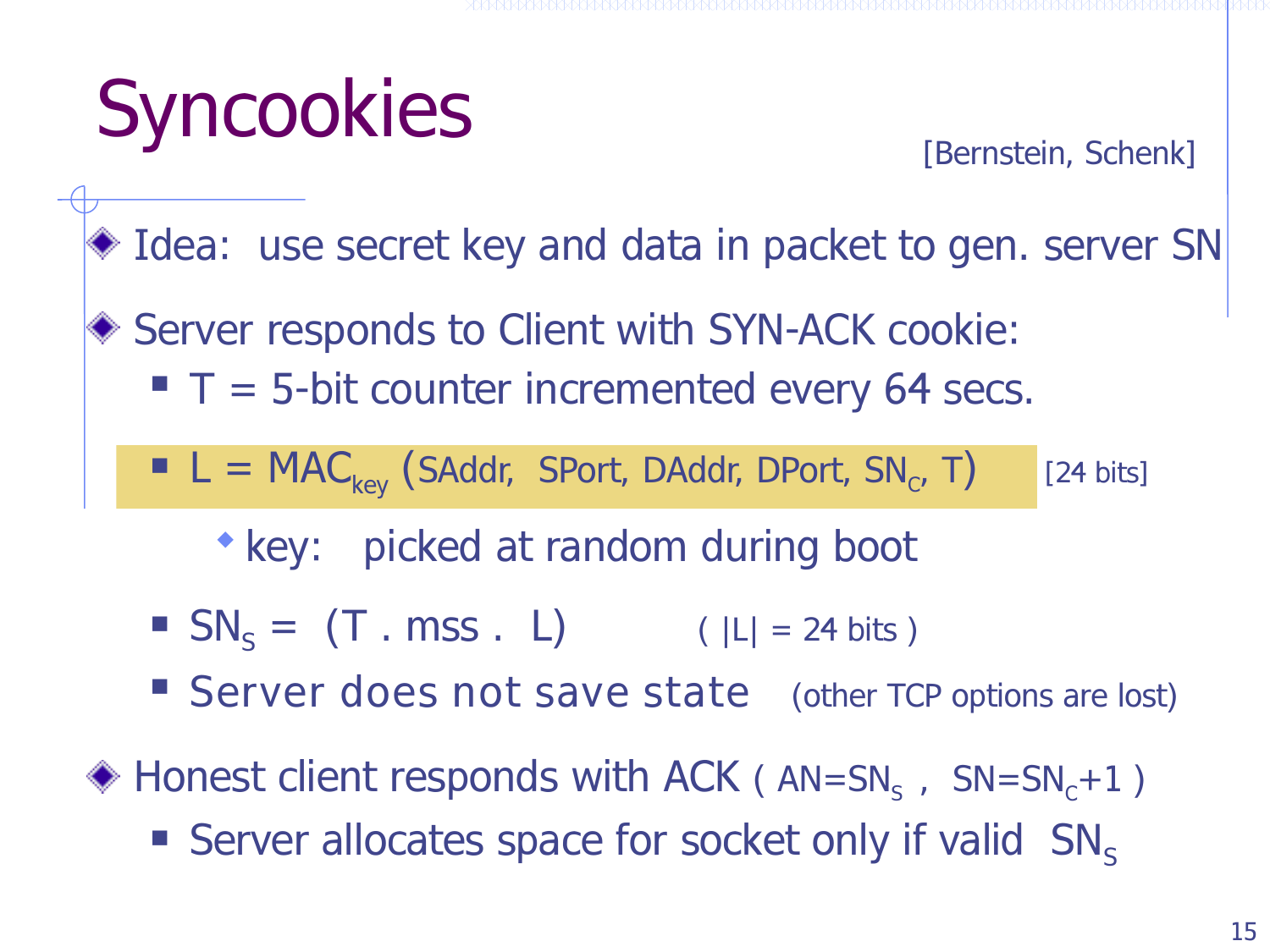

# Syncookies
[Bernstein, Schenk]
Idea:  use secret key and data in packet to gen. server SN
Server responds to Client with SYN-ACK cookie:
T = 5-bit counter incremented every 64 secs.
L = MACkey (SAddr,  SPort, DAddr, DPort, SNC, T)     [24 bits]
key:   picked at random during boot
SNS =  (T . mss .  L)		( |L| = 24 bits )
Server does not save state   (other TCP options are lost)
Honest client responds with ACK ( AN=SNS  ,  SN=SNC+1 )
Server allocates space for socket only if valid  SNS

15